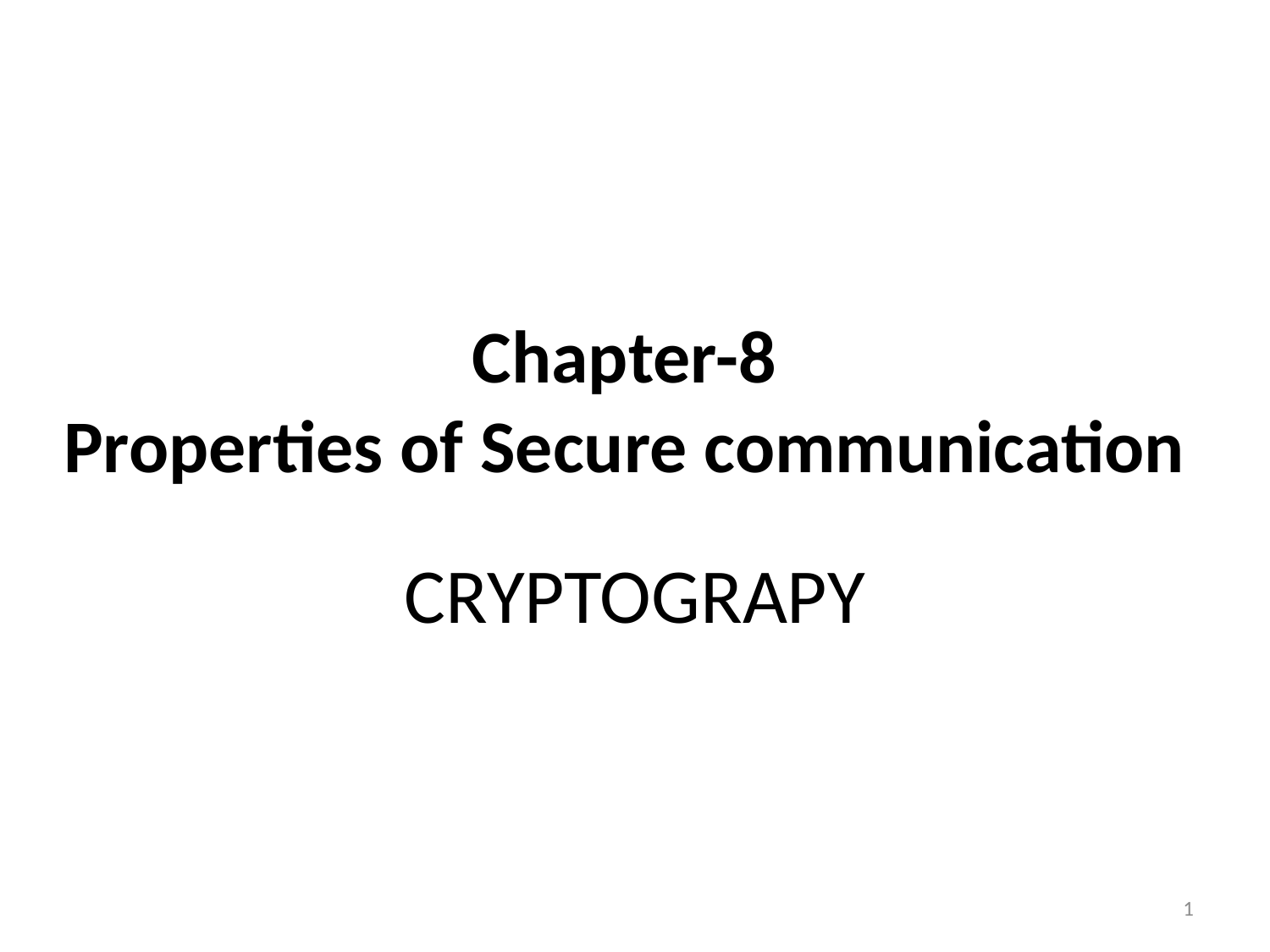

# Chapter-8 Properties of Secure communication
CRYPTOGRAPY
1